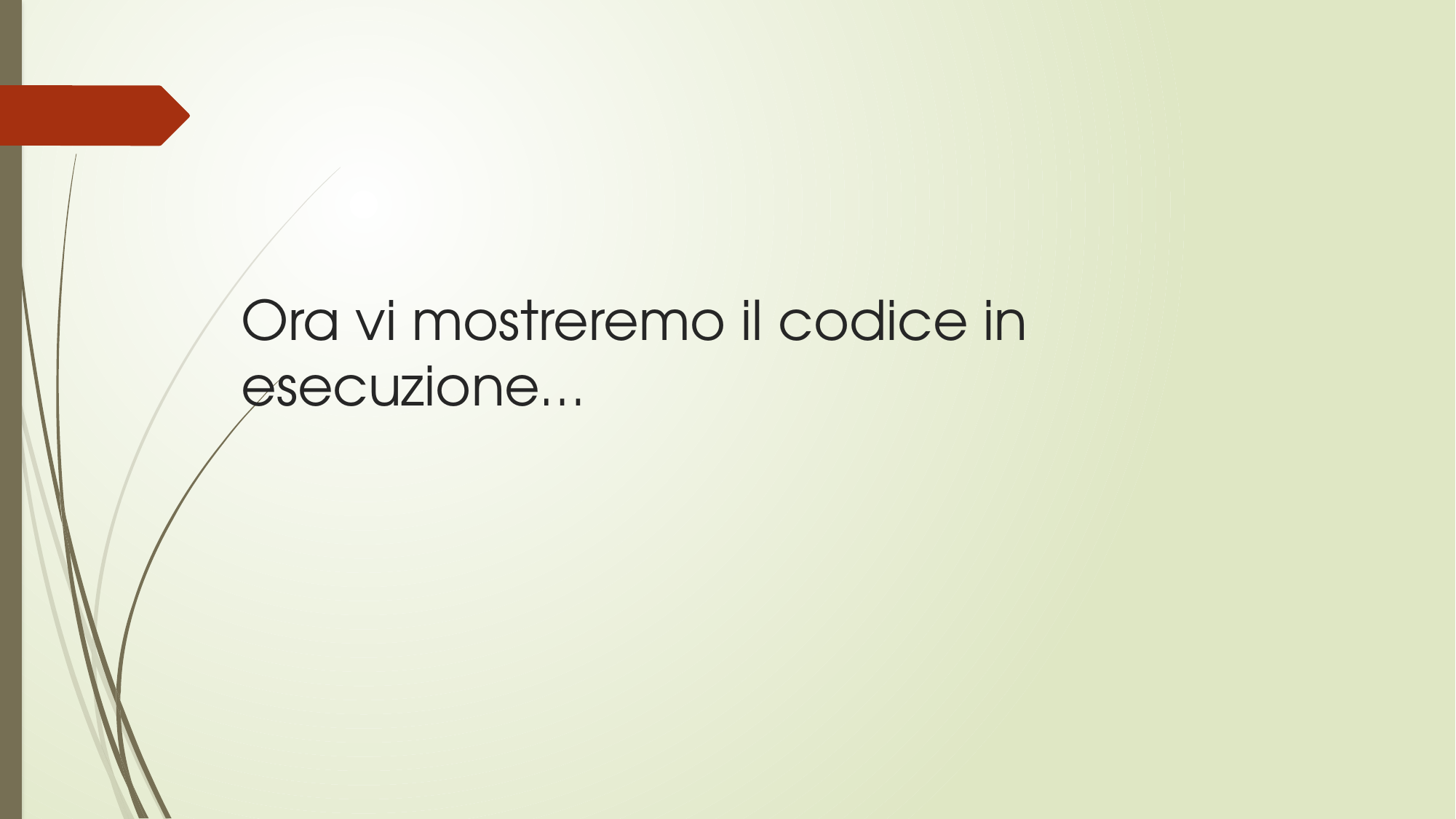

# Ora vi mostreremo il codice in esecuzione…